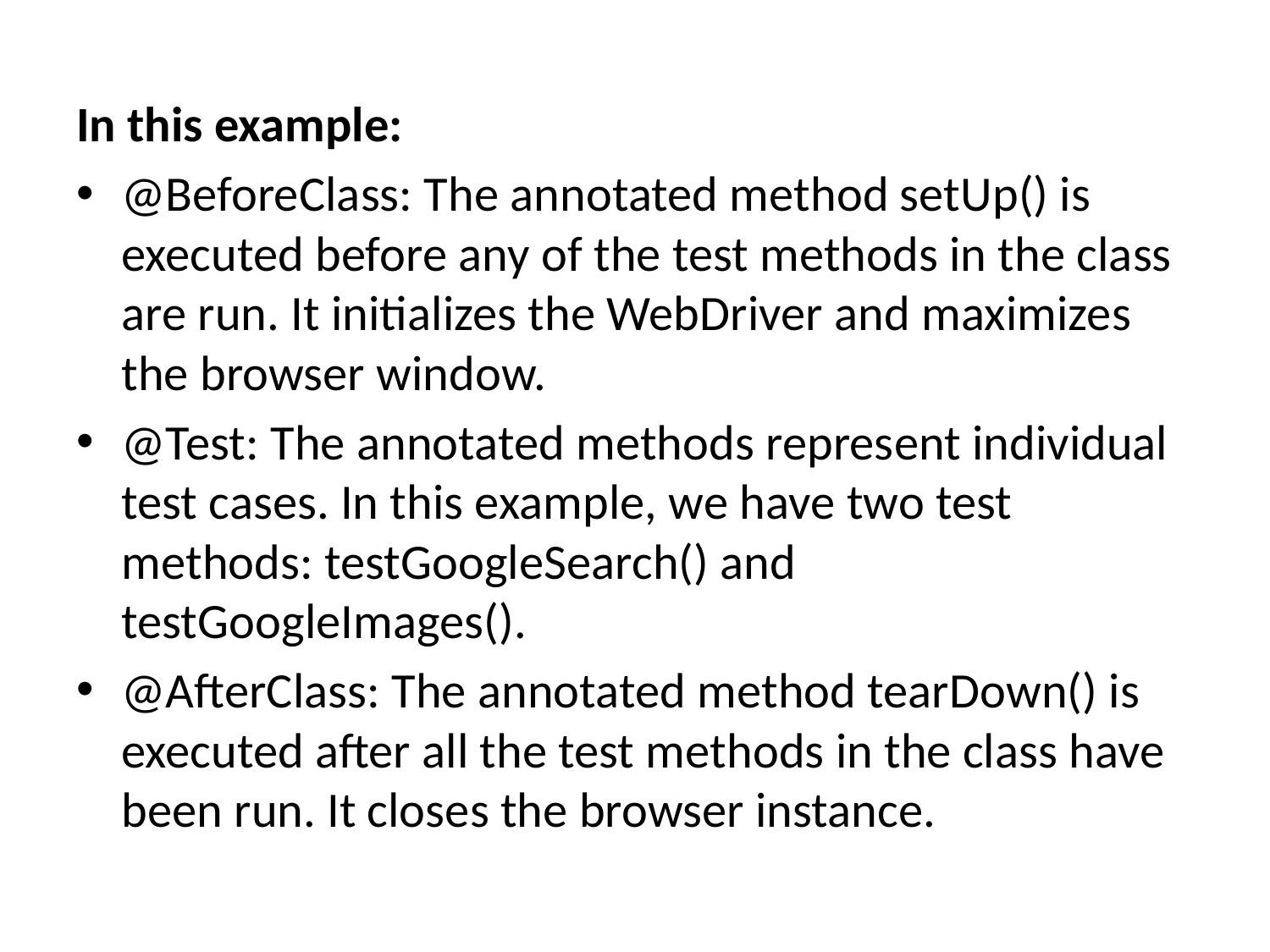

In this example:
@BeforeClass: The annotated method setUp() is executed before any of the test methods in the class are run. It initializes the WebDriver and maximizes the browser window.
@Test: The annotated methods represent individual test cases. In this example, we have two test methods: testGoogleSearch() and testGoogleImages().
@AfterClass: The annotated method tearDown() is executed after all the test methods in the class have been run. It closes the browser instance.